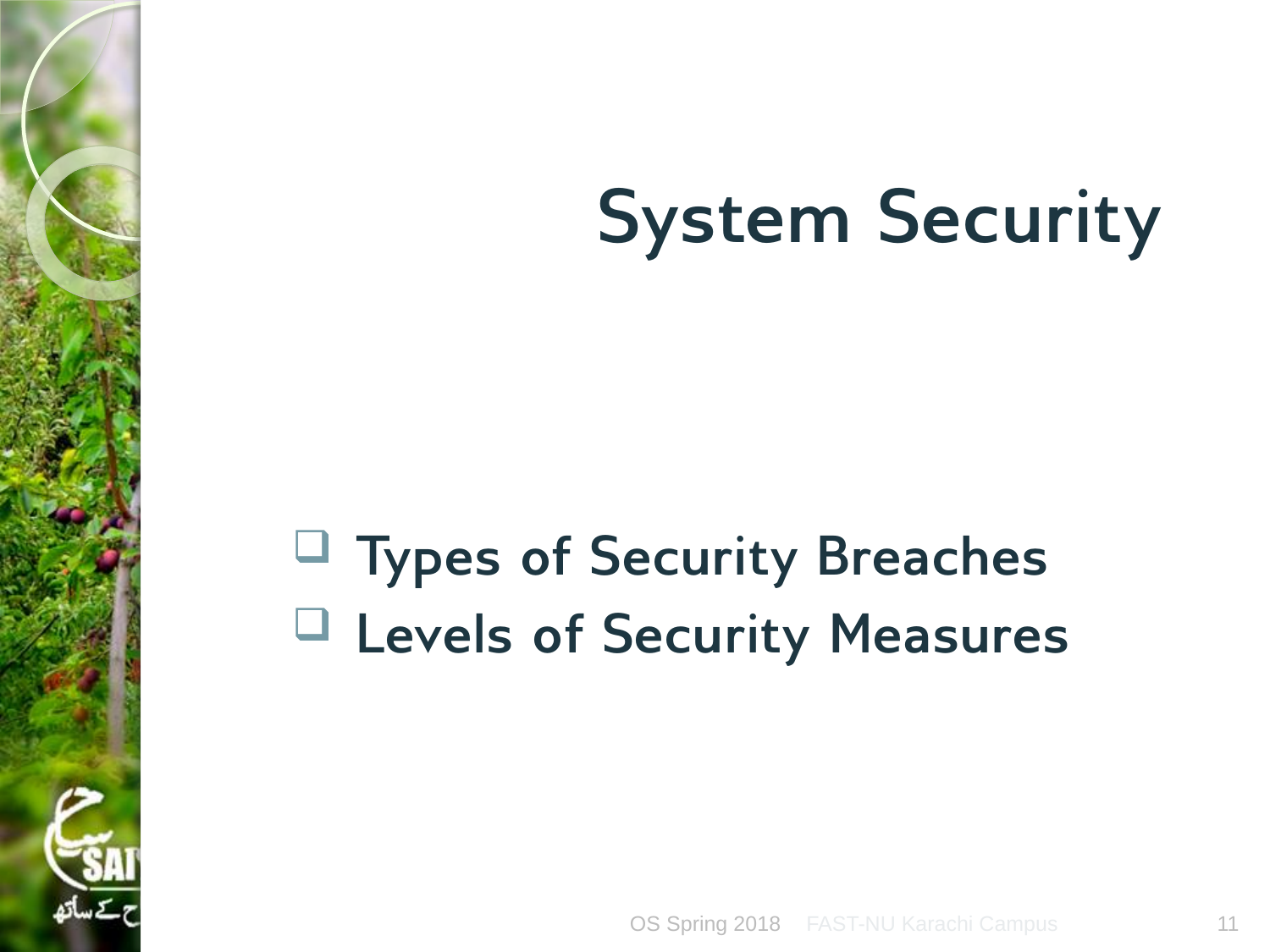

# System Security
Types of Security Breaches
Levels of Security Measures

OS Spring 2018
FAST-NU Karachi Campus
11